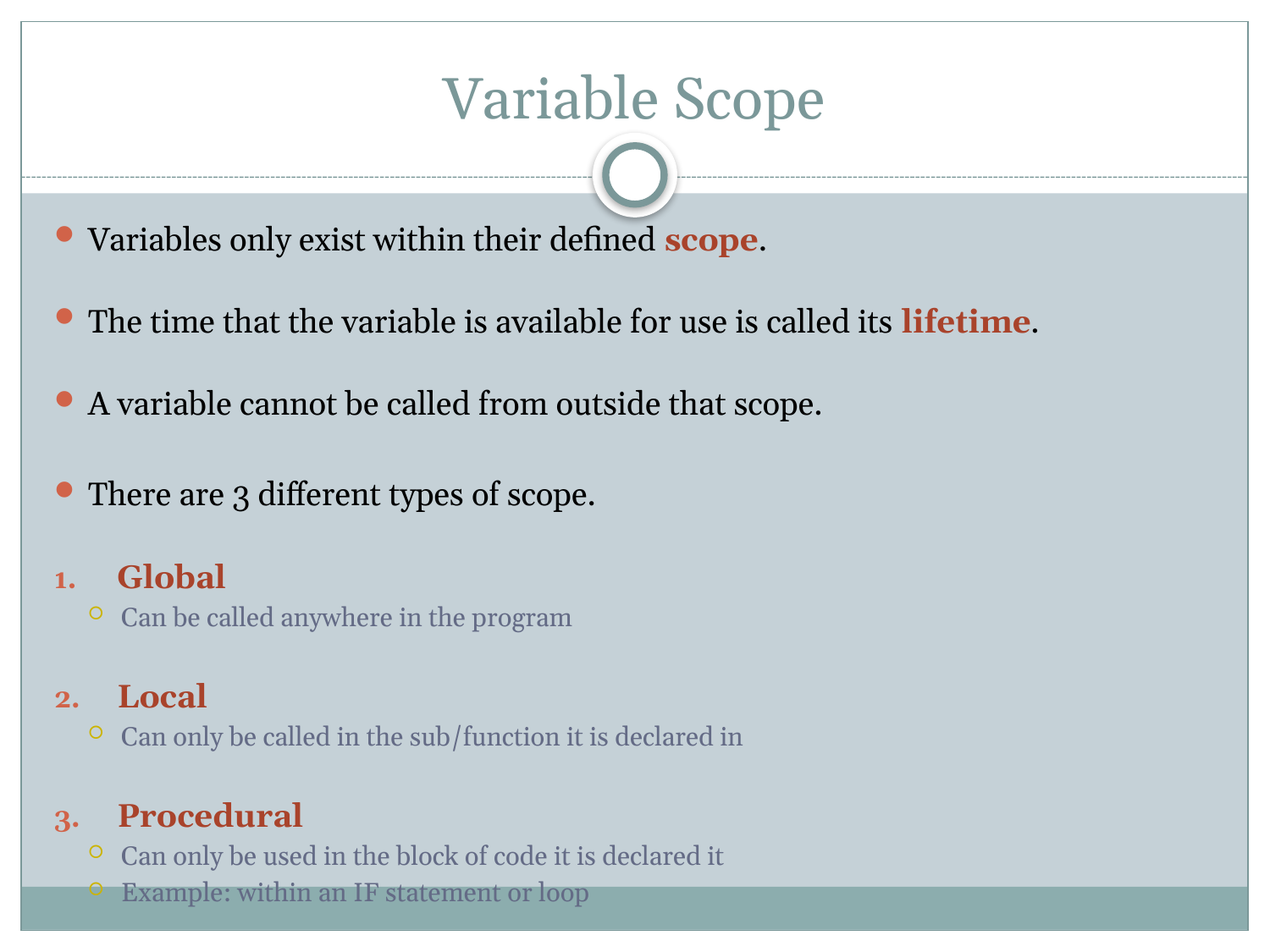

# Variable Scope
Variables only exist within their defined scope.

The time that the variable is available for use is called its lifetime.

A variable cannot be called from outside that scope.

There are 3 different types of scope.

Global
Can be called anywhere in the program

Local
Can only be called in the sub/function it is declared in

Procedural
Can only be used in the block of code it is declared it
Example: within an IF statement or loop